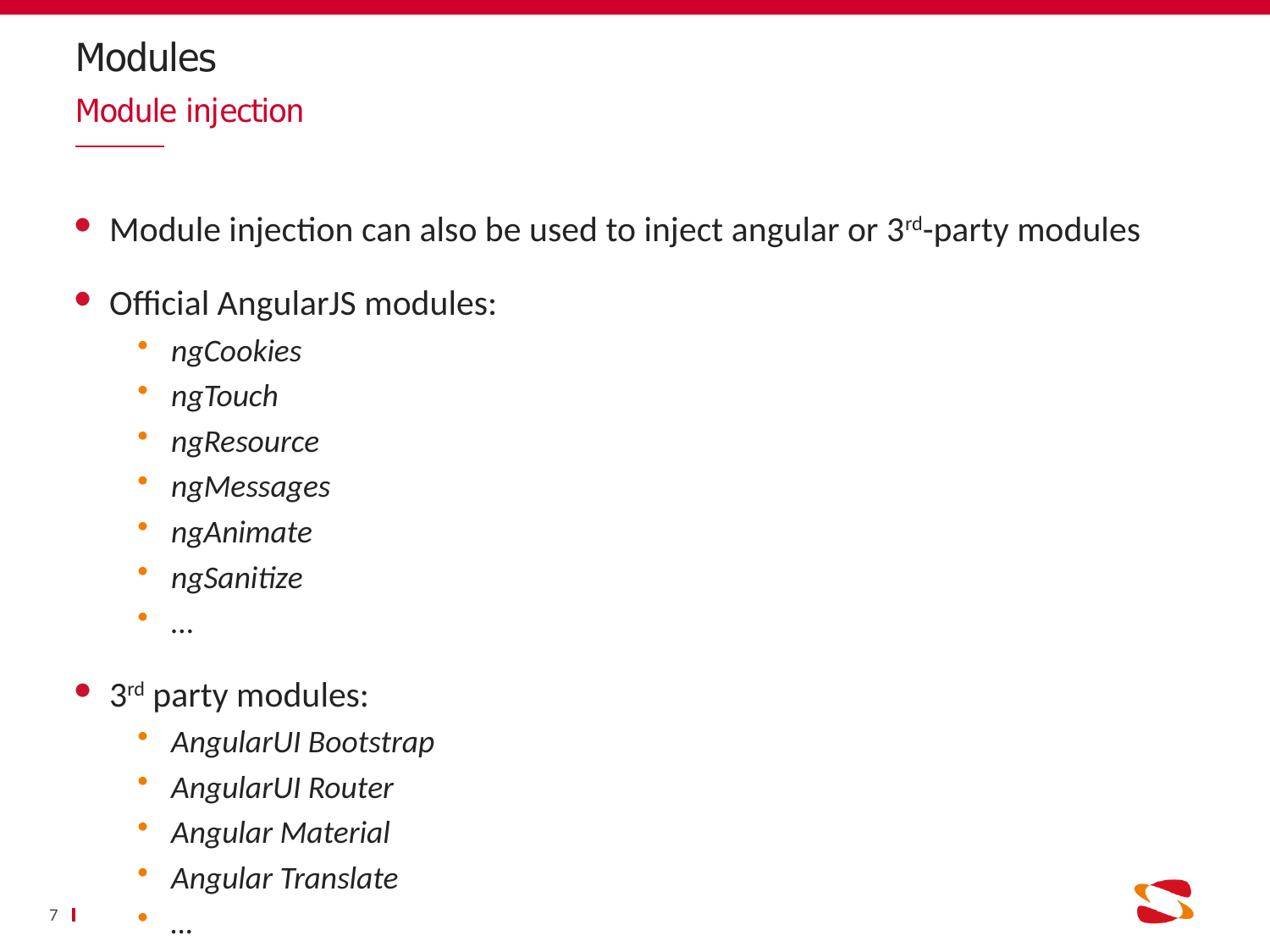

# Modules
Module injection
Module injection can also be used to inject angular or 3rd-party modules
Official AngularJS modules:
ngCookies
ngTouch
ngResource
ngMessages
ngAnimate
ngSanitize
…
3rd party modules:
AngularUI Bootstrap
AngularUI Router
Angular Material
Angular Translate
…
7